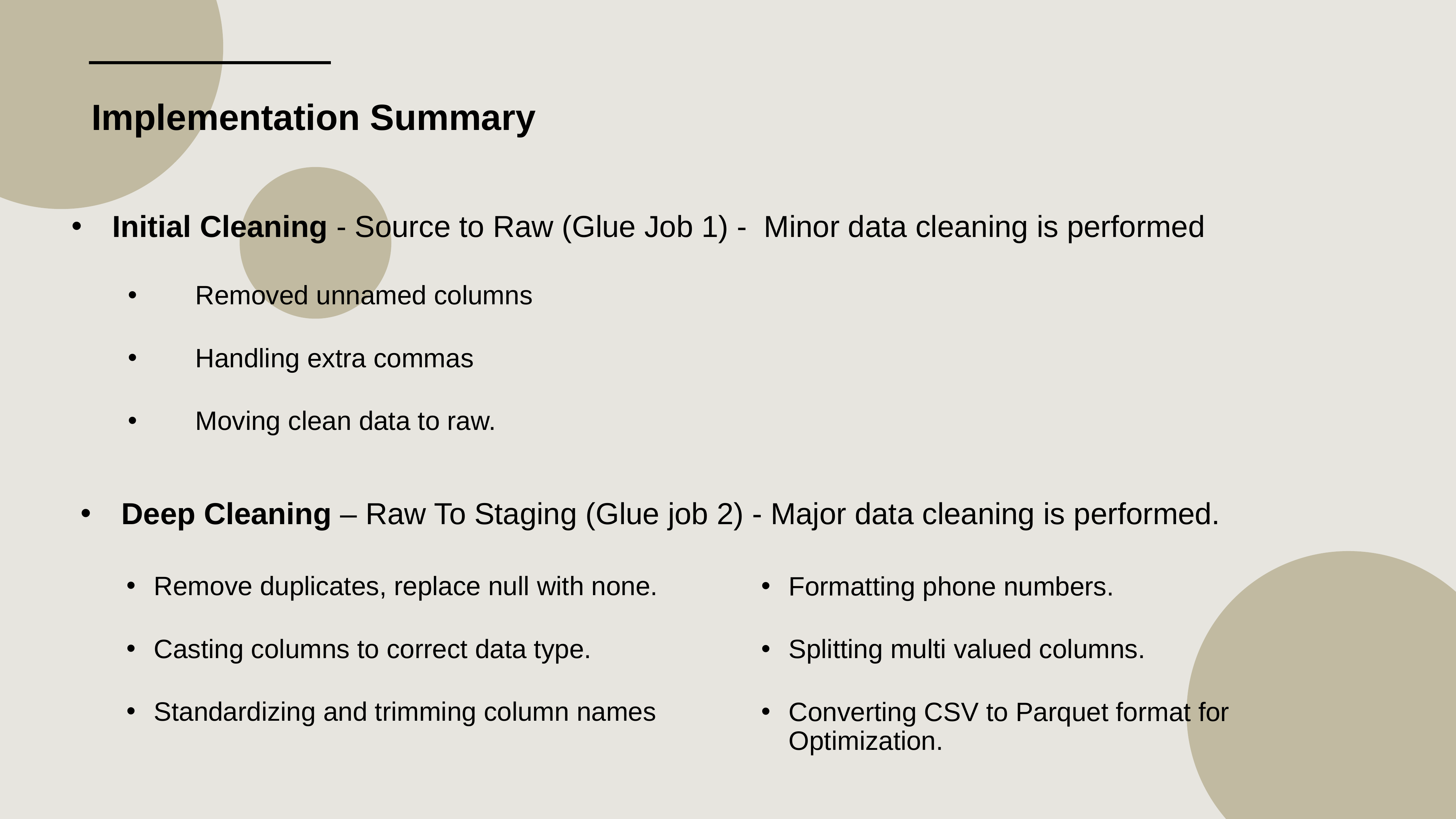

Implementation Summary

Initial Cleaning - Source to Raw (Glue Job 1) -  Minor data cleaning is performed

 Removed unnamed columns
 Handling extra commas
 Moving clean data to raw.
Deep Cleaning – Raw To Staging (Glue job 2) - Major data cleaning is performed.

Remove duplicates, replace null with none.
Casting columns to correct data type.
Standardizing and trimming column names

Formatting phone numbers.
Splitting multi valued columns.
Converting CSV to Parquet format for Optimization.